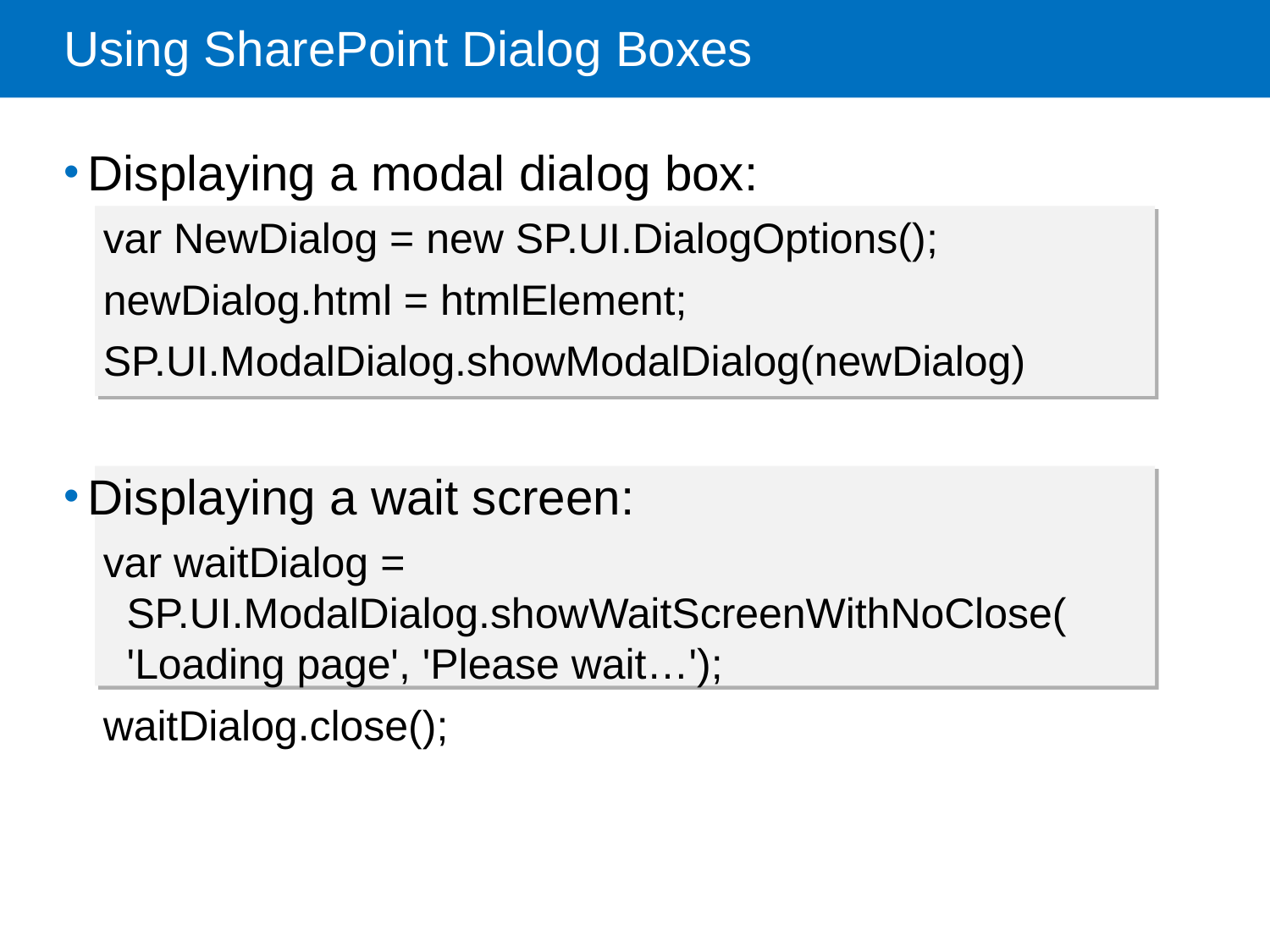

# Using SharePoint Dialog Boxes
Displaying a modal dialog box:
var NewDialog = new SP.UI.DialogOptions();
newDialog.html = htmlElement;
SP.UI.ModalDialog.showModalDialog(newDialog)

Displaying a wait screen:
var waitDialog =
  SP.UI.ModalDialog.showWaitScreenWithNoClose(
  'Loading page', 'Please wait…');
waitDialog.close();